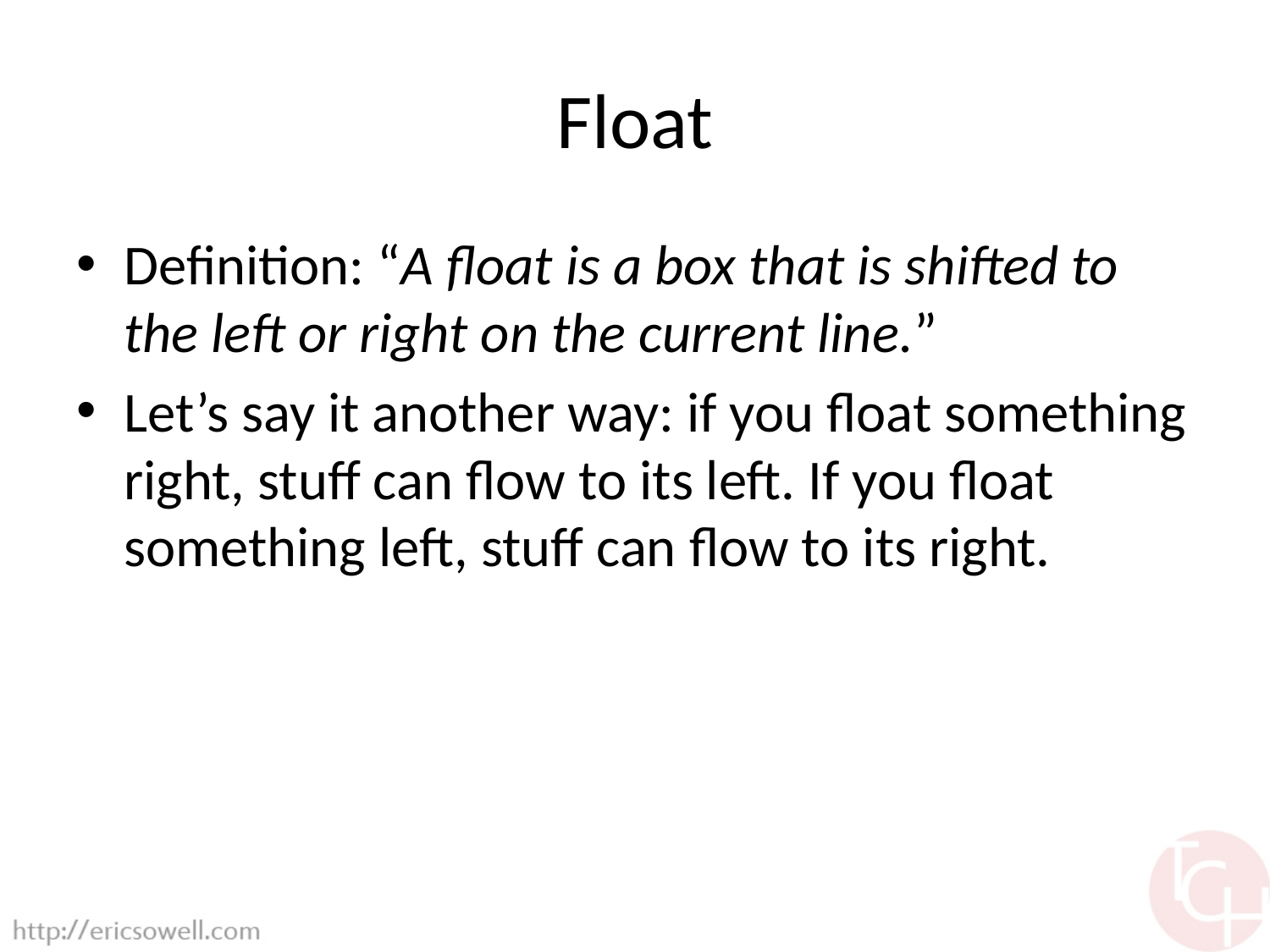

# Float
Definition: “A float is a box that is shifted to the left or right on the current line.”
Let’s say it another way: if you float something right, stuff can flow to its left. If you float something left, stuff can flow to its right.